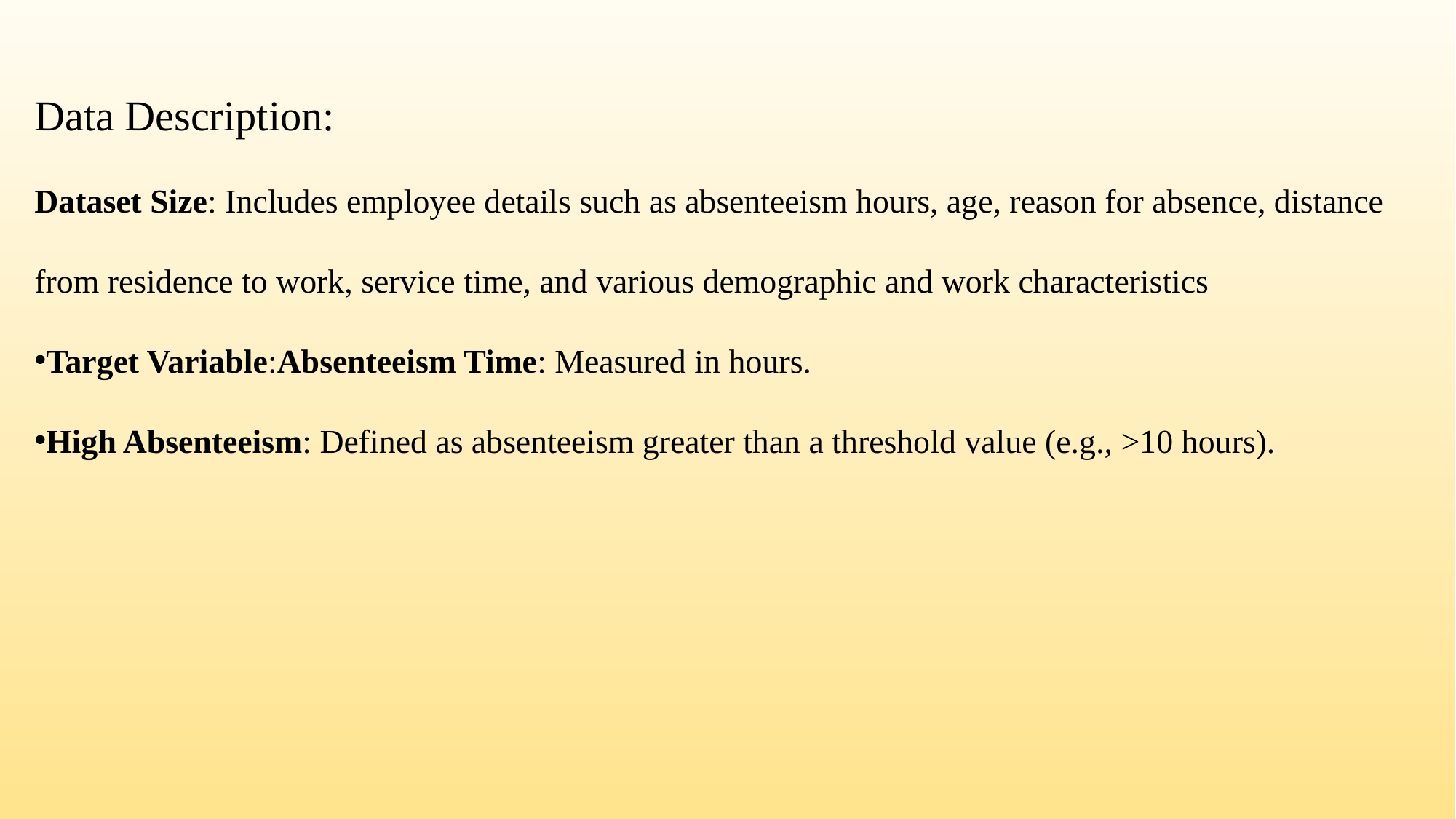

Data Description:
Dataset Size: Includes employee details such as absenteeism hours, age, reason for absence, distance from residence to work, service time, and various demographic and work characteristics
Target Variable:Absenteeism Time: Measured in hours.
High Absenteeism: Defined as absenteeism greater than a threshold value (e.g., >10 hours).